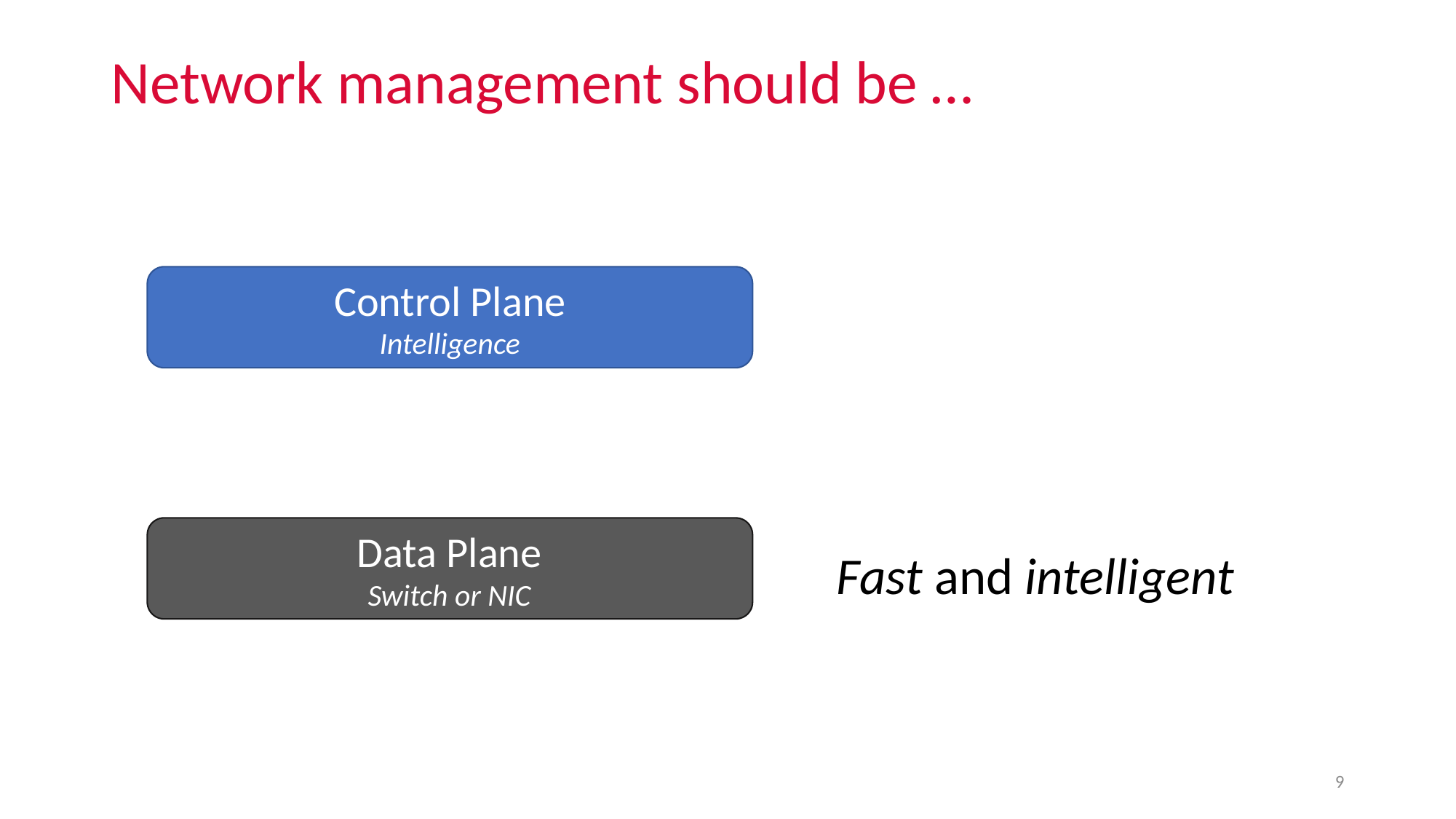

# Network management should be …
Control Plane

Intelligence

Data Plane
Switch or NIC
Fast and intelligent

9